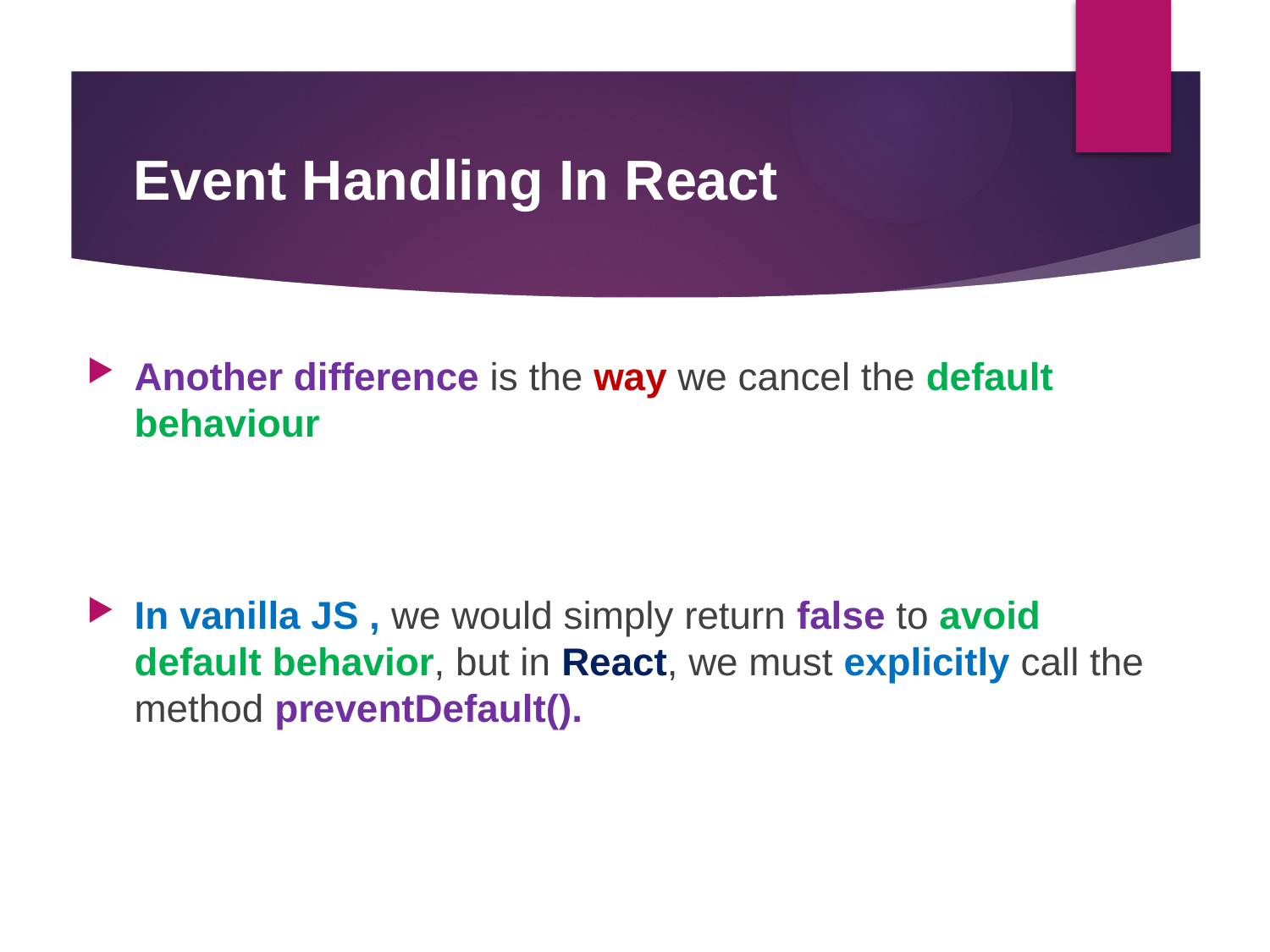

Event Handling In React
Another difference is the way we cancel the default behaviour

In vanilla JS , we would simply return false to avoid default behavior, but in React, we must explicitly call the method preventDefault().